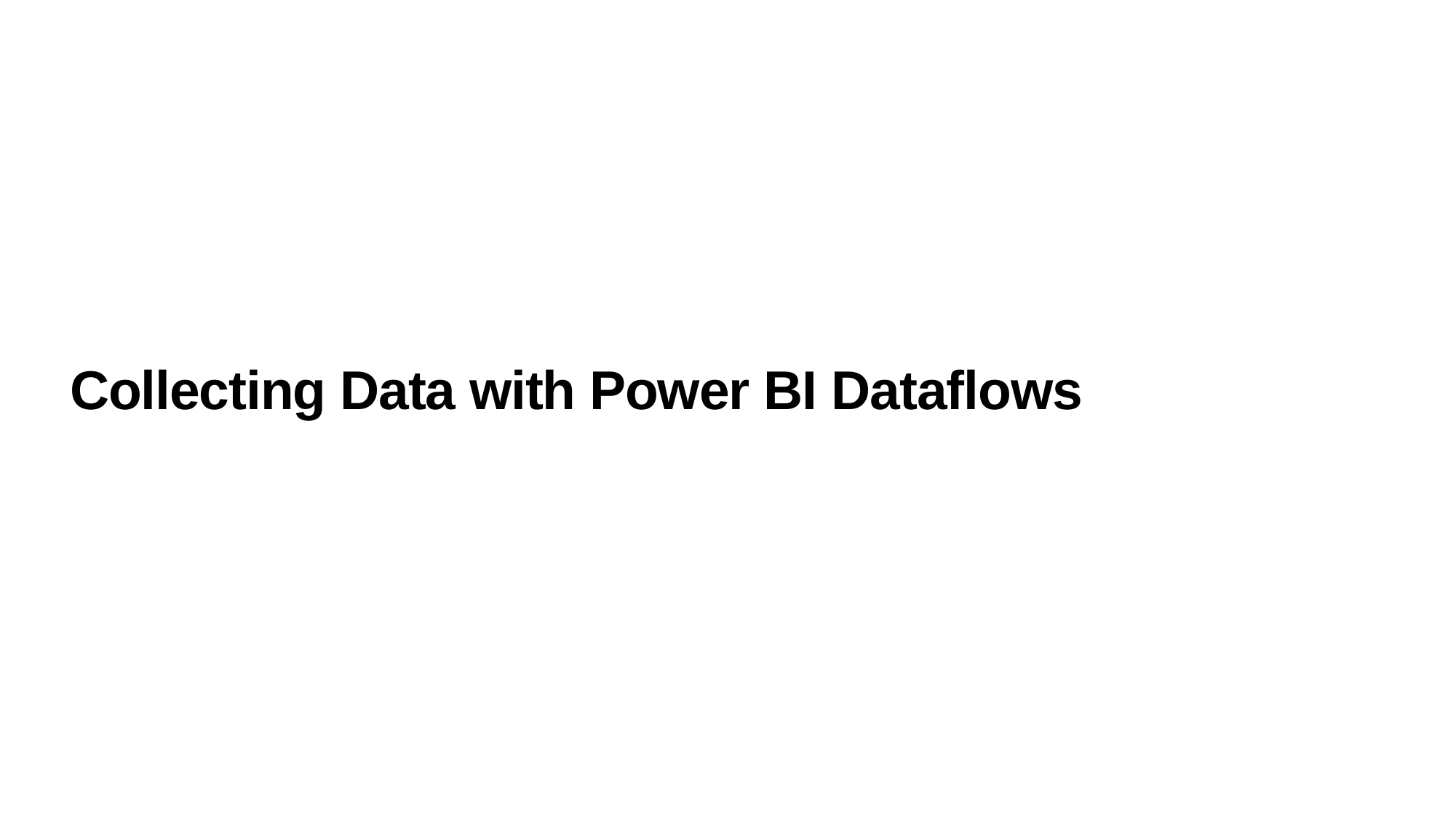

# Collecting Data with Power BI Dataflows